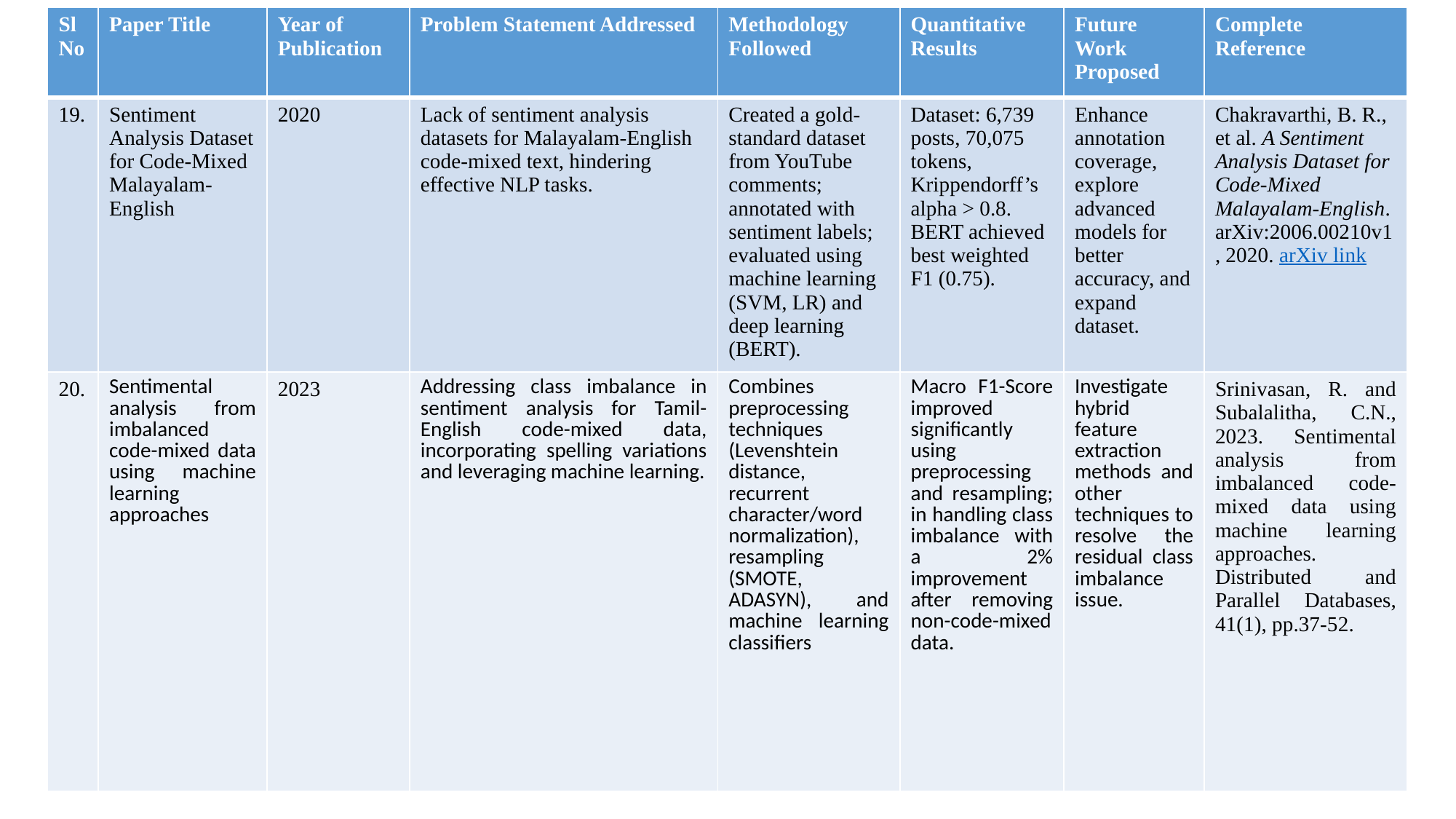

| Sl No | Paper Title | Year of Publication | Problem Statement Addressed | Methodology Followed | Quantitative Results | Future Work Proposed | Complete Reference |
| --- | --- | --- | --- | --- | --- | --- | --- |
| 19. | Sentiment Analysis Dataset for Code-Mixed Malayalam-English | 2020 | Lack of sentiment analysis datasets for Malayalam-English code-mixed text, hindering effective NLP tasks. | Created a gold-standard dataset from YouTube comments; annotated with sentiment labels; evaluated using machine learning (SVM, LR) and deep learning (BERT). | Dataset: 6,739 posts, 70,075 tokens, Krippendorff’s alpha > 0.8. BERT achieved best weighted F1 (0.75). | Enhance annotation coverage, explore advanced models for better accuracy, and expand dataset. | Chakravarthi, B. R., et al. A Sentiment Analysis Dataset for Code-Mixed Malayalam-English. arXiv:2006.00210v1, 2020. arXiv link |
| 20. | Sentimental analysis from imbalanced code-mixed data using machine learning approaches | 2023 | Addressing class imbalance in sentiment analysis for Tamil-English code-mixed data, incorporating spelling variations and leveraging machine learning. | Combines preprocessing techniques (Levenshtein distance, recurrent character/word normalization), resampling (SMOTE, ADASYN), and machine learning classifiers | Macro F1-Score improved significantly using preprocessing and resampling; in handling class imbalance with a 2% improvement after removing non-code-mixed data. | Investigate hybrid feature extraction methods and other techniques to resolve the residual class imbalance issue. | Srinivasan, R. and Subalalitha, C.N., 2023. Sentimental analysis from imbalanced code-mixed data using machine learning approaches. Distributed and Parallel Databases, 41(1), pp.37-52. |
24-01-2025
Multimodal Sentimental Analysis For Code-Mixed Language  Using DL		Department of CSE, BMSCE
21